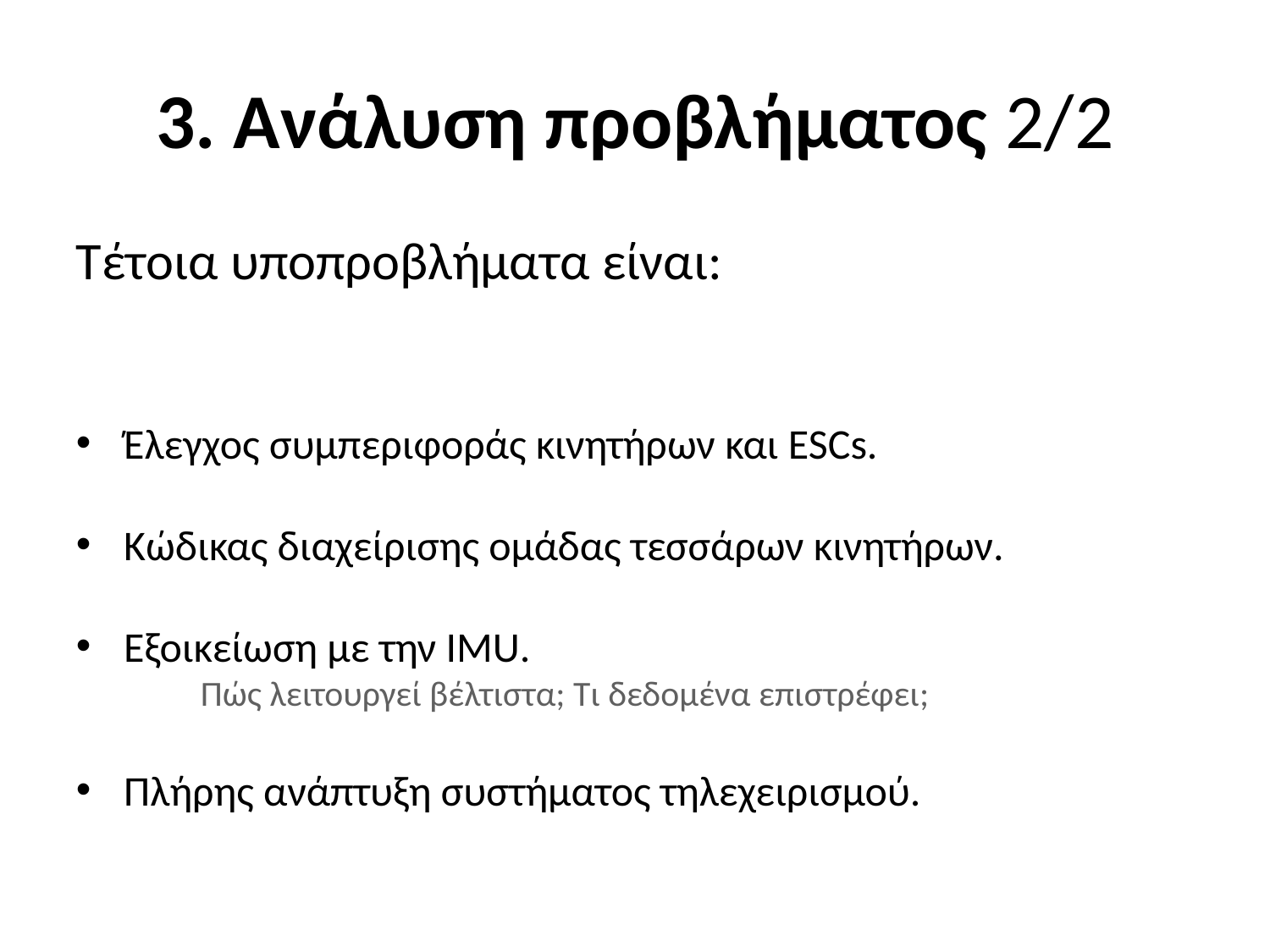

3. Ανάλυση προβλήματος 2/2
Τέτοια υποπροβλήματα είναι:

Έλεγχος συμπεριφοράς κινητήρων και ESCs.

Κώδικας διαχείρισης ομάδας τεσσάρων κινητήρων.

Εξοικείωση με την IMU.
		Πώς λειτουργεί βέλτιστα; Τι δεδομένα επιστρέφει;

Πλήρης ανάπτυξη συστήματος τηλεχειρισμού.